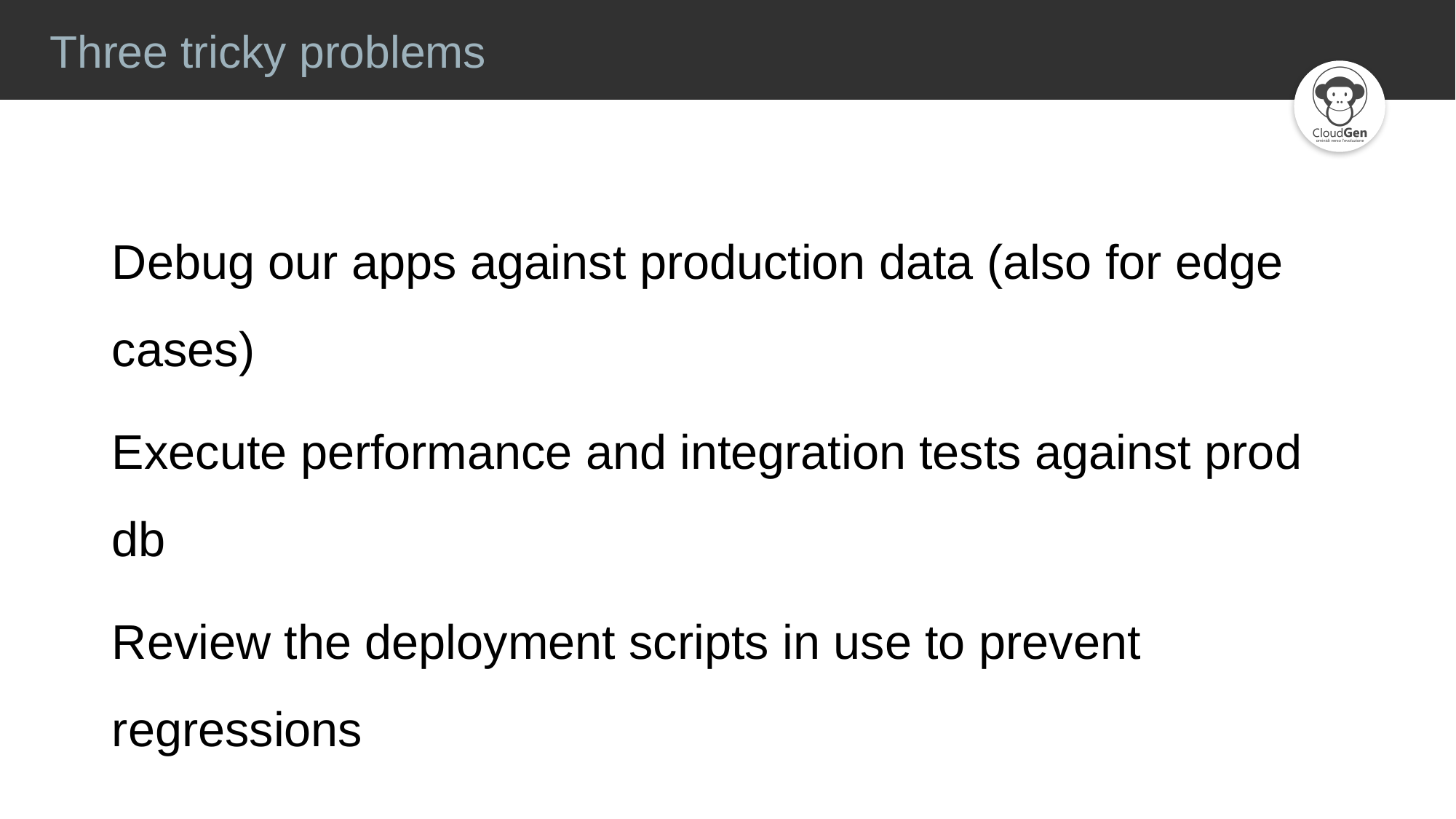

# Three tricky problems
Debug our apps against production data (also for edge cases)
Execute performance and integration tests against prod db
Review the deployment scripts in use to prevent regressions